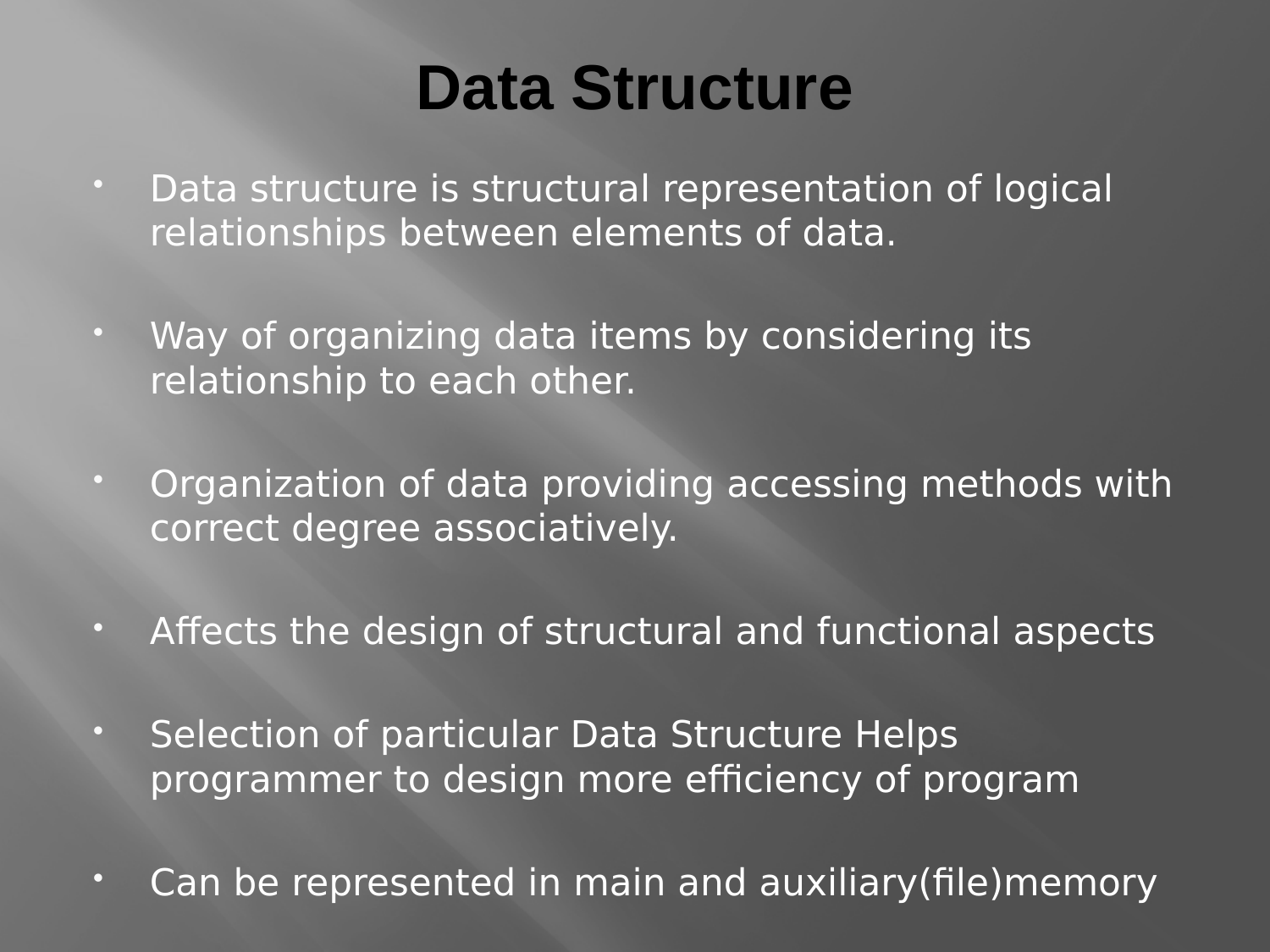

# Data Structure
Data structure is structural representation of logical relationships between elements of data.

Way of organizing data items by considering its relationship to each other.

Organization of data providing accessing methods with correct degree associatively.

Affects the design of structural and functional aspects

Selection of particular Data Structure Helps programmer to design more efficiency of program

Can be represented in main and auxiliary(file)memory